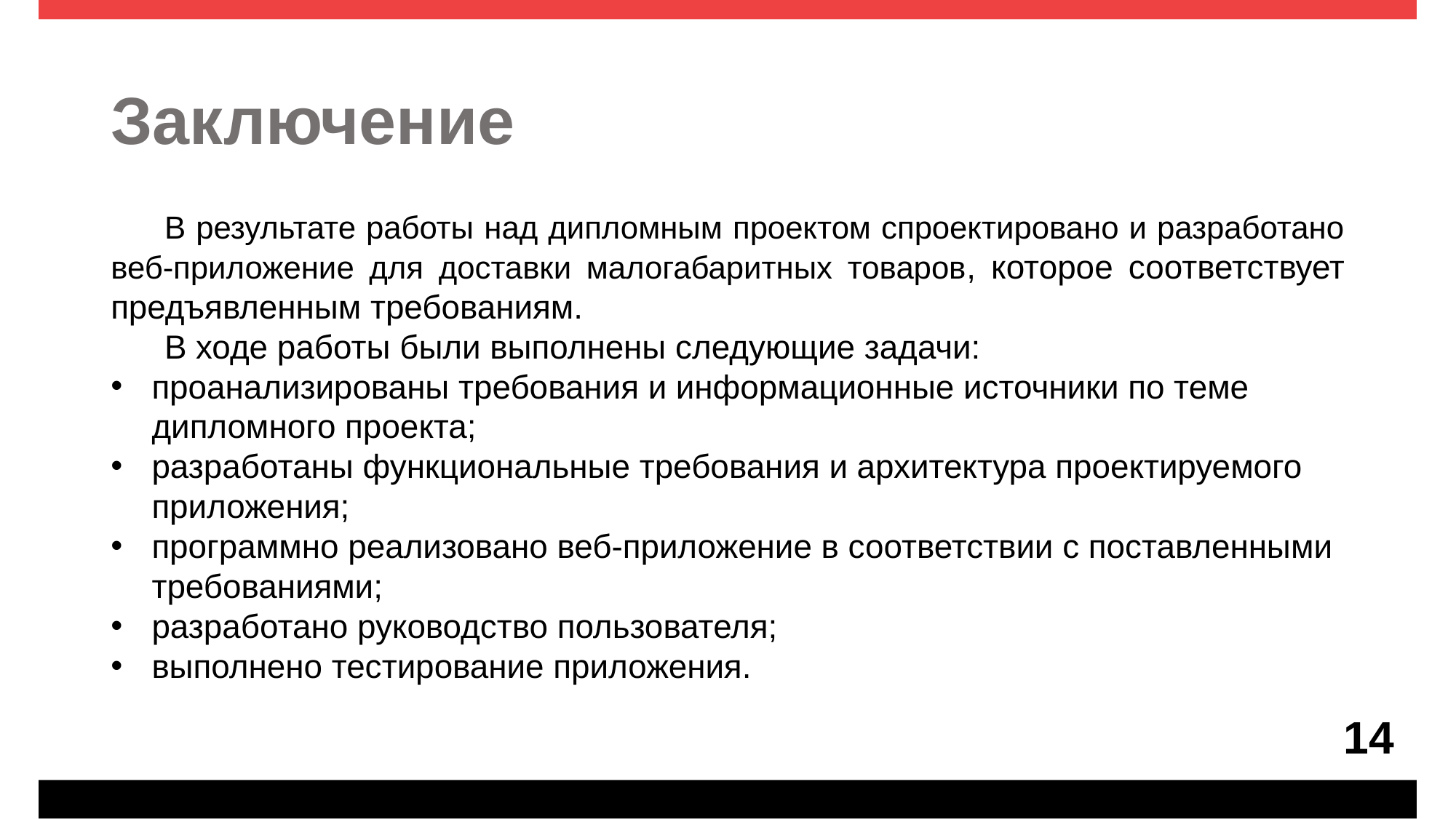

# Заключение
В результате работы над дипломным проектом спроектировано и разработано веб-приложение для доставки малогабаритных товаров, которое соответствует предъявленным требованиям.
В ходе работы были выполнены следующие задачи:
проанализированы требования и информационные источники по теме дипломного проекта;
разработаны функциональные требования и архитектура проектируемого приложения;
программно реализовано веб-приложение в соответствии с поставленными требованиями;
разработано руководство пользователя;
выполнено тестирование приложения.

14